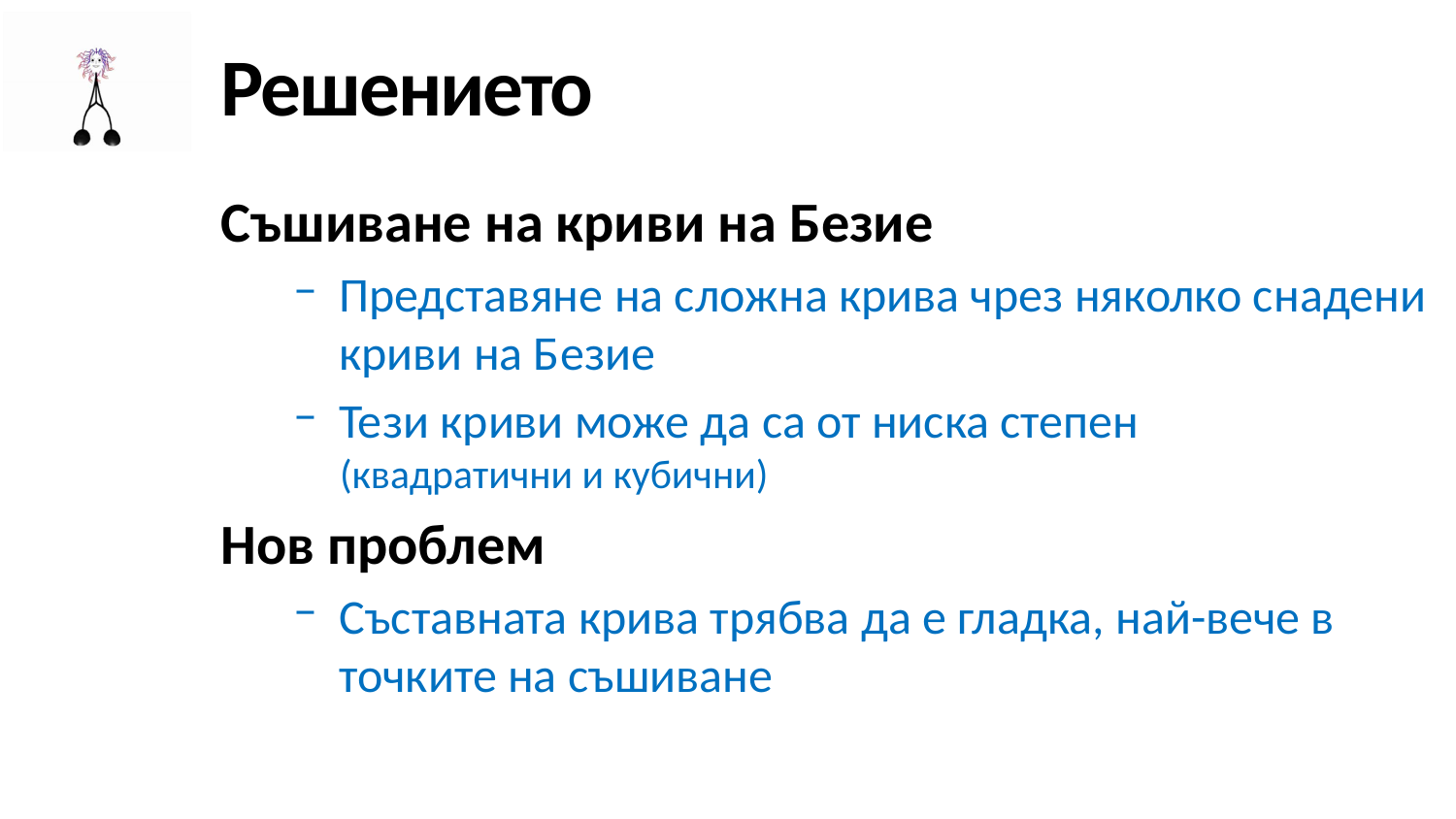

# Решението
Съшиване на криви на Безие
Представяне на сложна крива чрез няколко снадени криви на Безие
Тези криви може да са от ниска степен
(квадратични и кубични)
Нов проблем
Съставната крива трябва да е гладка, най-вече в точките на съшиване